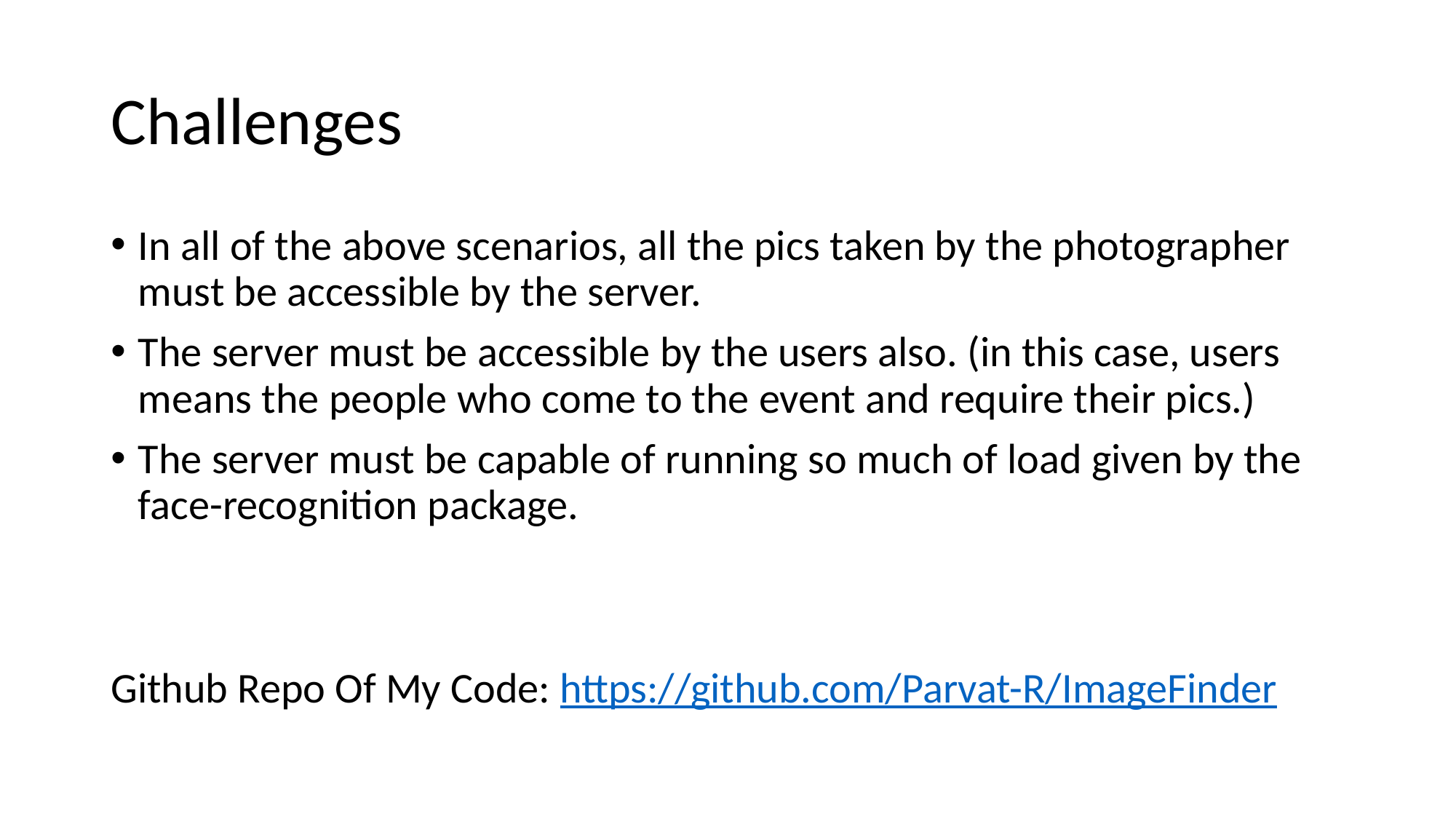

# Challenges
In all of the above scenarios, all the pics taken by the photographer must be accessible by the server.
The server must be accessible by the users also. (in this case, users means the people who come to the event and require their pics.)
The server must be capable of running so much of load given by the face-recognition package.

Github Repo Of My Code: https://github.com/Parvat-R/ImageFinder